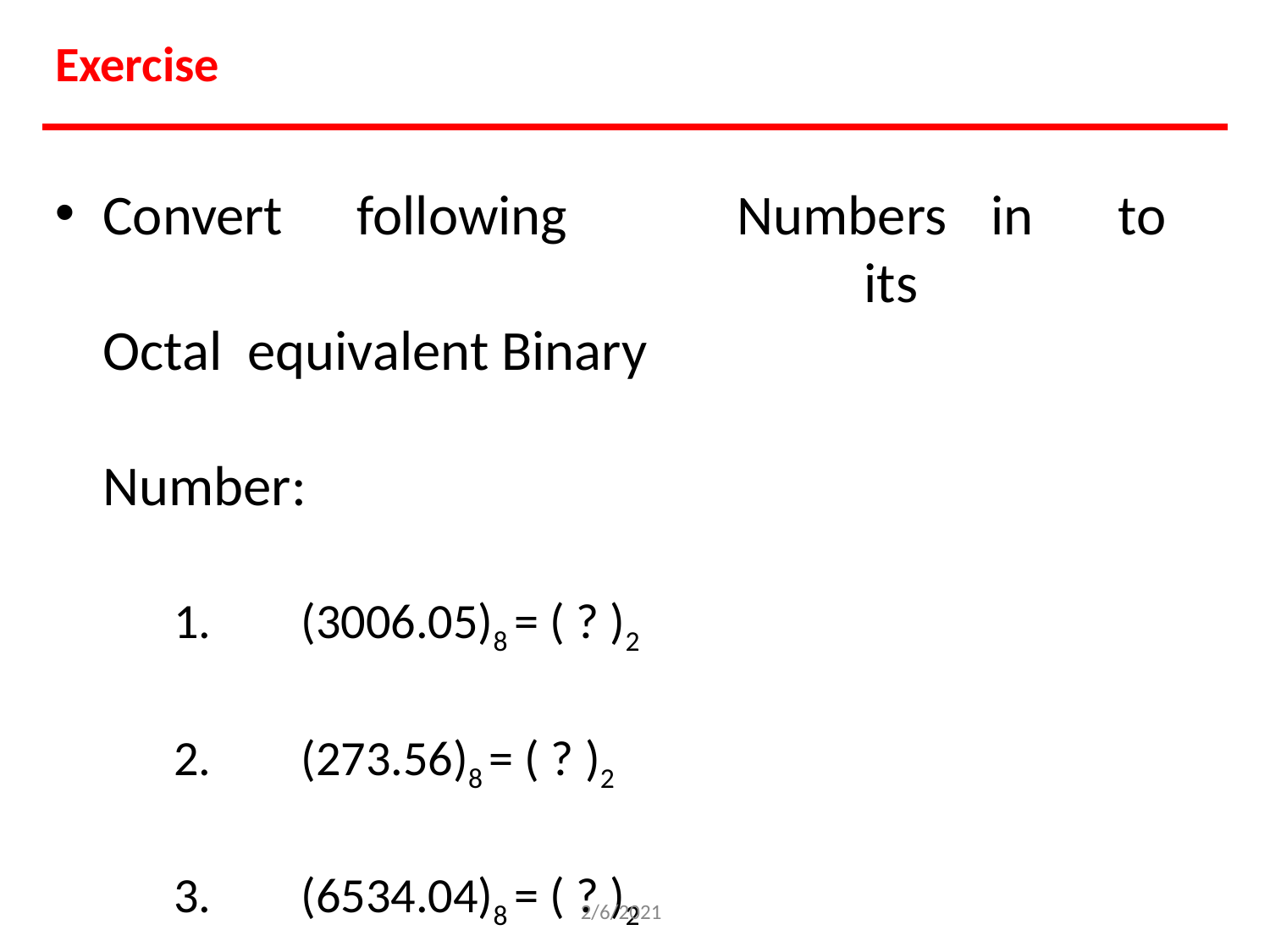

Exercise
Convert	following	Octal  equivalent Binary Number:

1.	(3006.05)8 = ( ? )2

2.	(273.56)8 = ( ? )2

3.	(6534.04)8 = ( ? )2

Numbers	in	to	its
2/6/2021